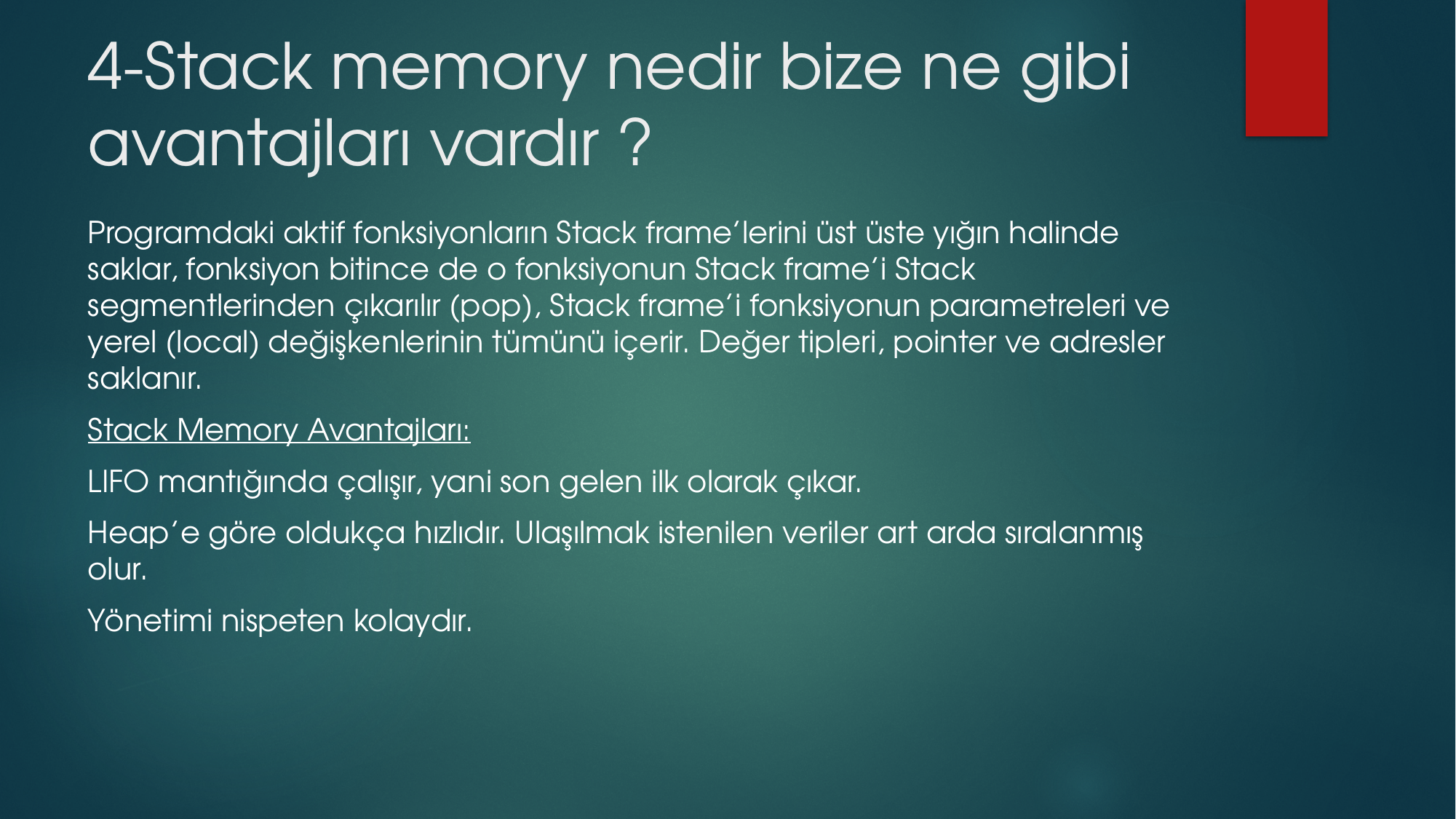

# 4-Stack memory nedir bize ne gibi avantajları vardır ?
Programdaki aktif fonksiyonların Stack frame’lerini üst üste yığın halinde saklar, fonksiyon bitince de o fonksiyonun Stack frame’i Stack segmentlerinden çıkarılır (pop), Stack frame’i fonksiyonun parametreleri ve yerel (local) değişkenlerinin tümünü içerir. Değer tipleri, pointer ve adresler saklanır.
Stack Memory Avantajları:
LIFO mantığında çalışır, yani son gelen ilk olarak çıkar.
Heap’e göre oldukça hızlıdır. Ulaşılmak istenilen veriler art arda sıralanmış olur.
Yönetimi nispeten kolaydır.